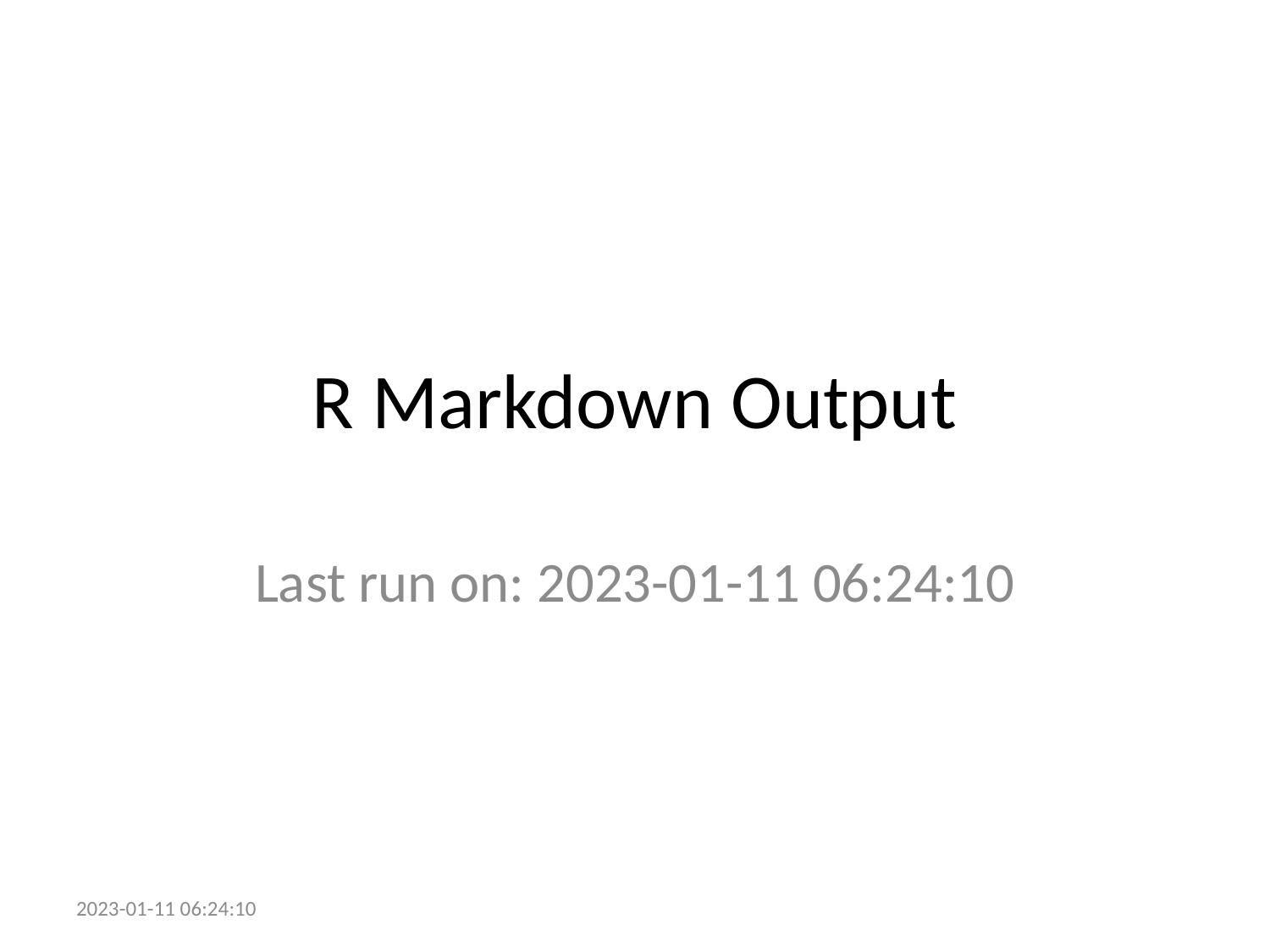

# R Markdown Output
Last run on: 2023-01-11 06:24:10
2023-01-11 06:24:10